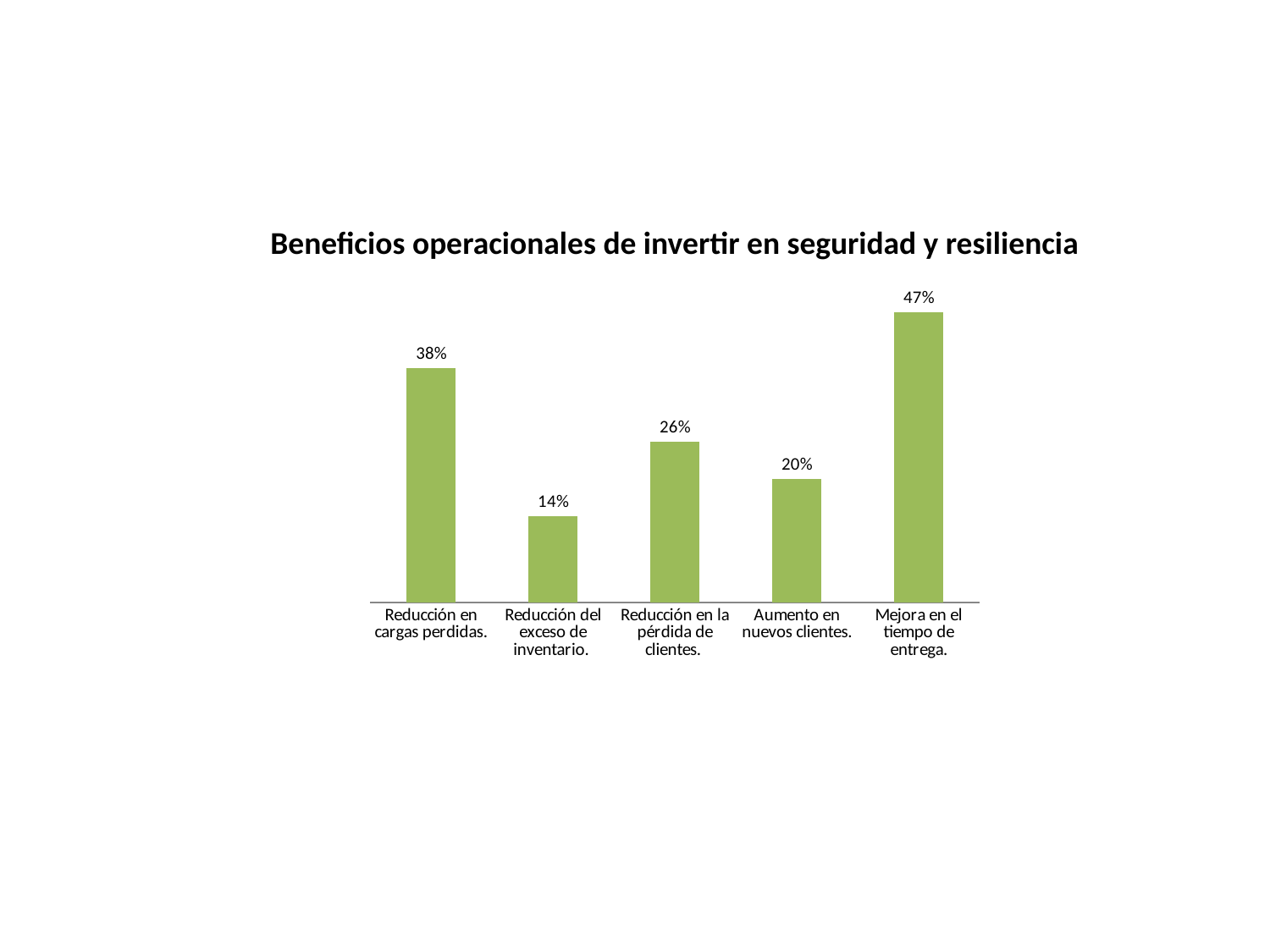

Beneficios operacionales de invertir en seguridad y resiliencia

### Chart

| Category | % |
|---|---|
| Reducción en cargas perdidas.  | 0.3800000000000002 |
| Reducción del exceso de inventario.  | 0.14 |
| Reducción en la pérdida de clientes.  | 0.26 |
| Aumento en nuevos clientes. | 0.2 |
| Mejora en el tiempo de entrega. | 0.4700000000000001 |